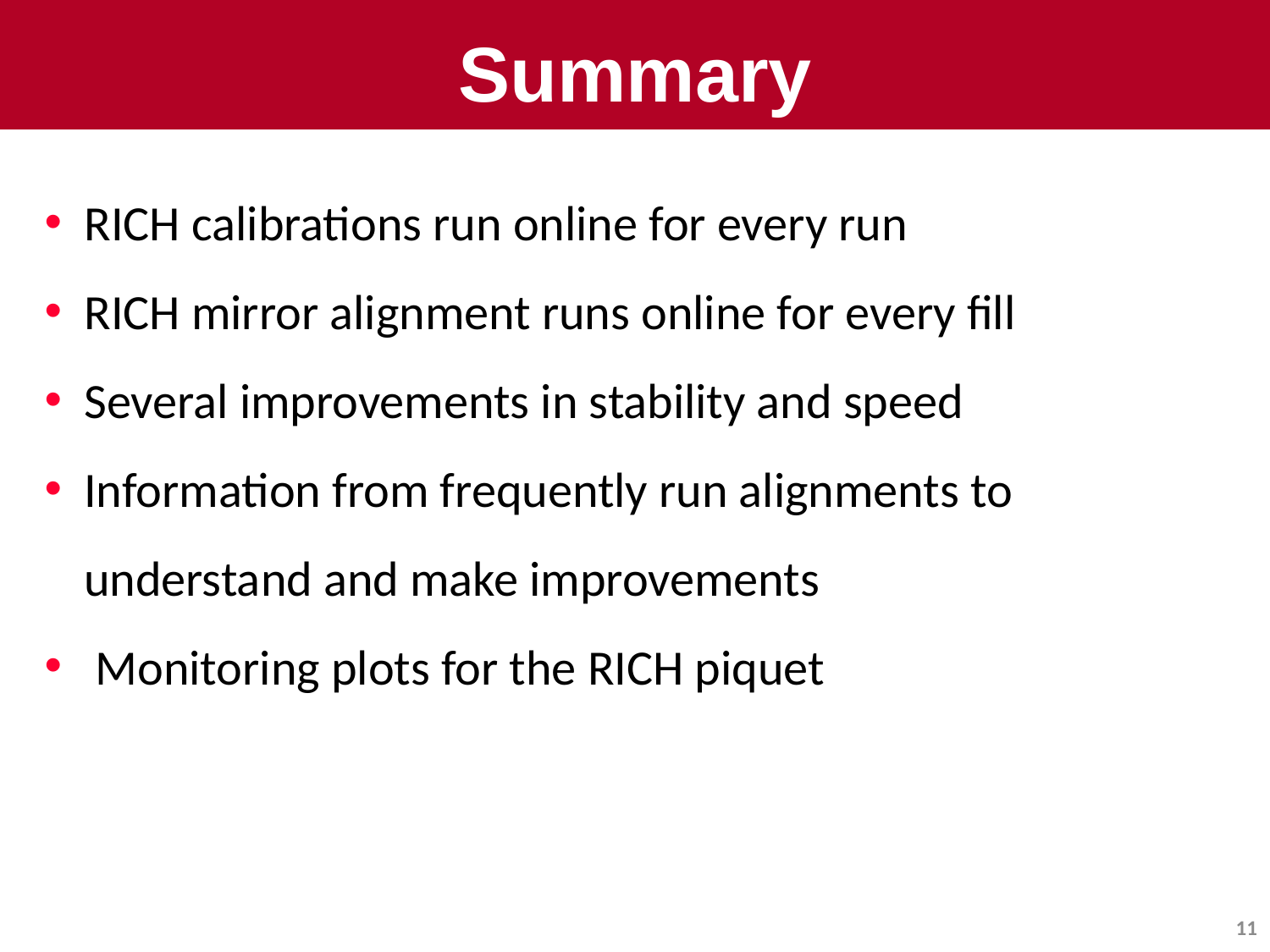

# Summary
RICH calibrations run online for every run
RICH mirror alignment runs online for every fill
Several improvements in stability and speed
Information from frequently run alignments to understand and make improvements
 Monitoring plots for the RICH piquet

11